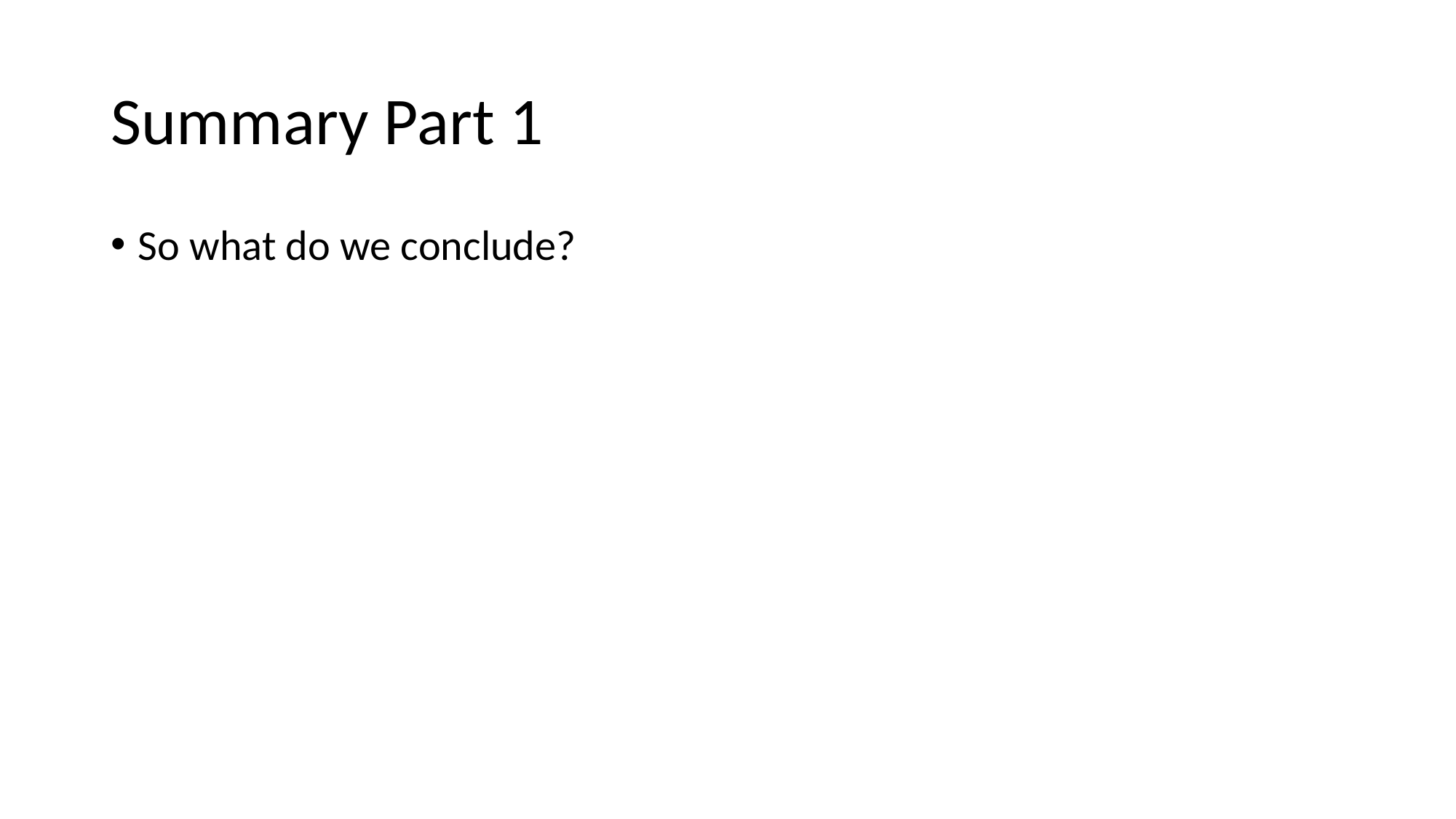

# Summary Part 1
So what do we conclude?